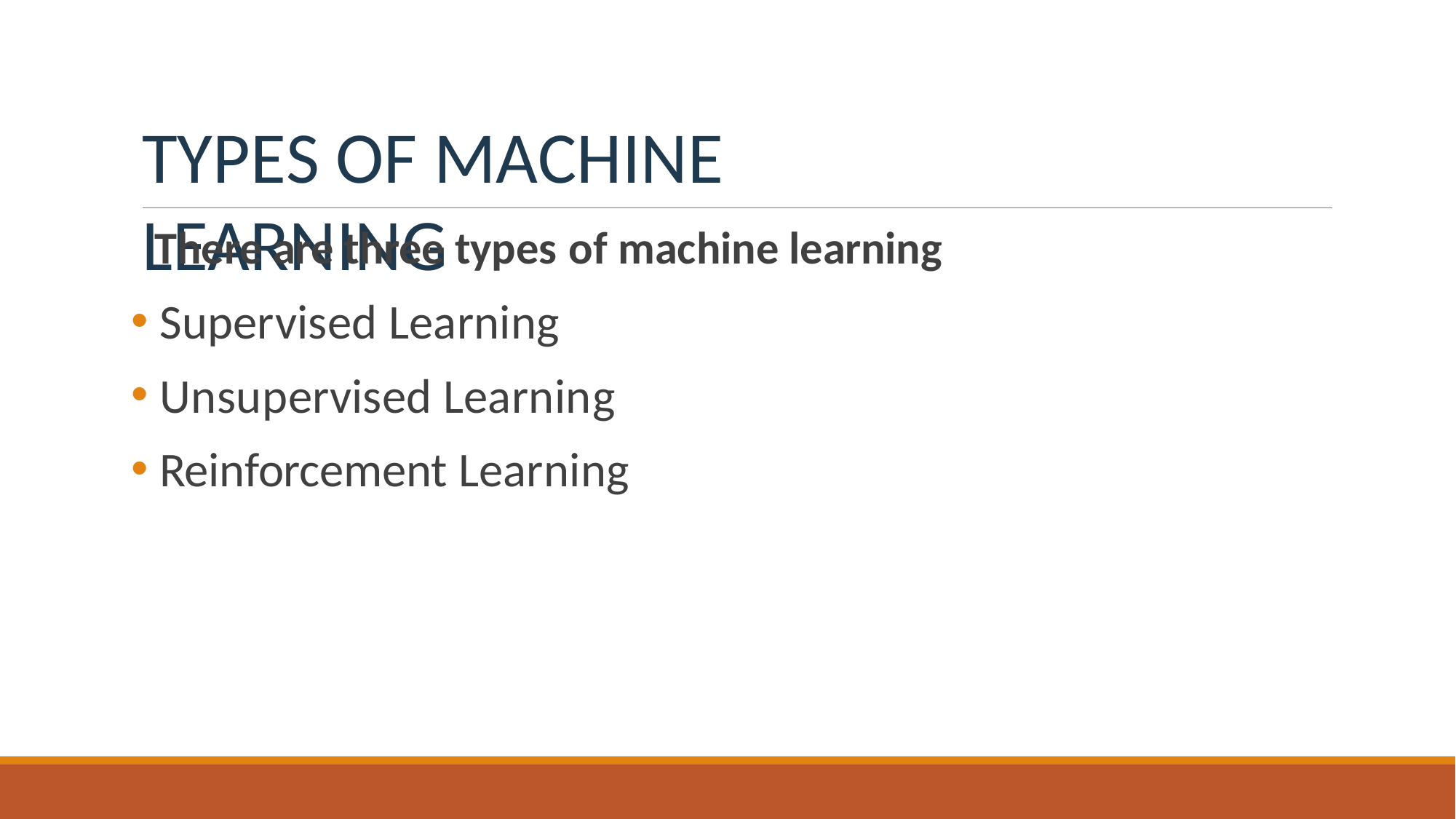

# TYPES OF MACHINE LEARNING
There are three types of machine learning
Supervised Learning
Unsupervised Learning
Reinforcement Learning